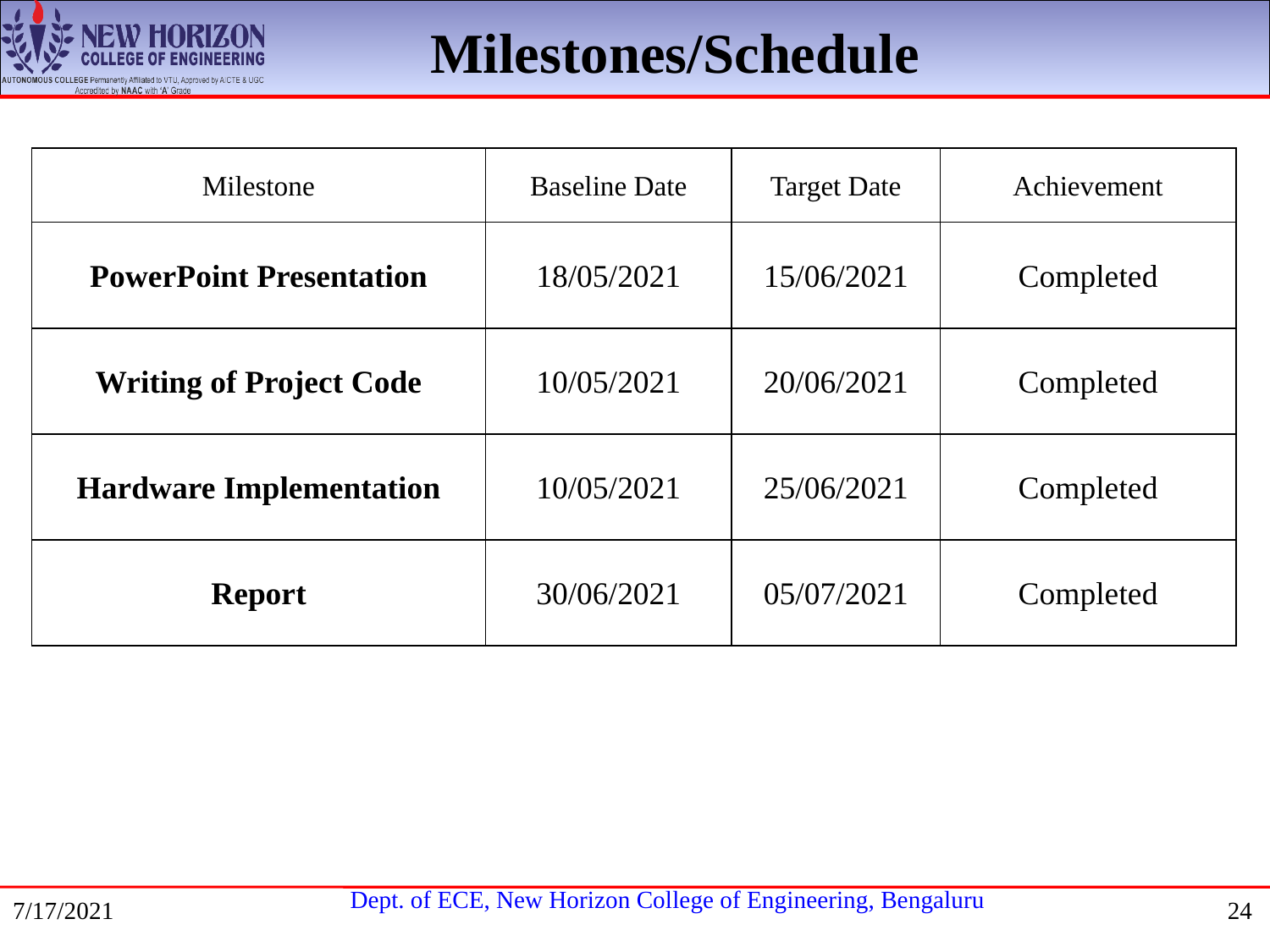

Milestones/Schedule
| Milestone | Baseline Date | Target Date | Achievement |
| --- | --- | --- | --- |
| PowerPoint Presentation | 18/05/2021 | 15/06/2021 | Completed |
| Writing of Project Code | 10/05/2021 | 20/06/2021 | Completed |
| Hardware Implementation | 10/05/2021 | 25/06/2021 | Completed |
| Report | 30/06/2021 | 05/07/2021 | Completed |
7/17/2021
24